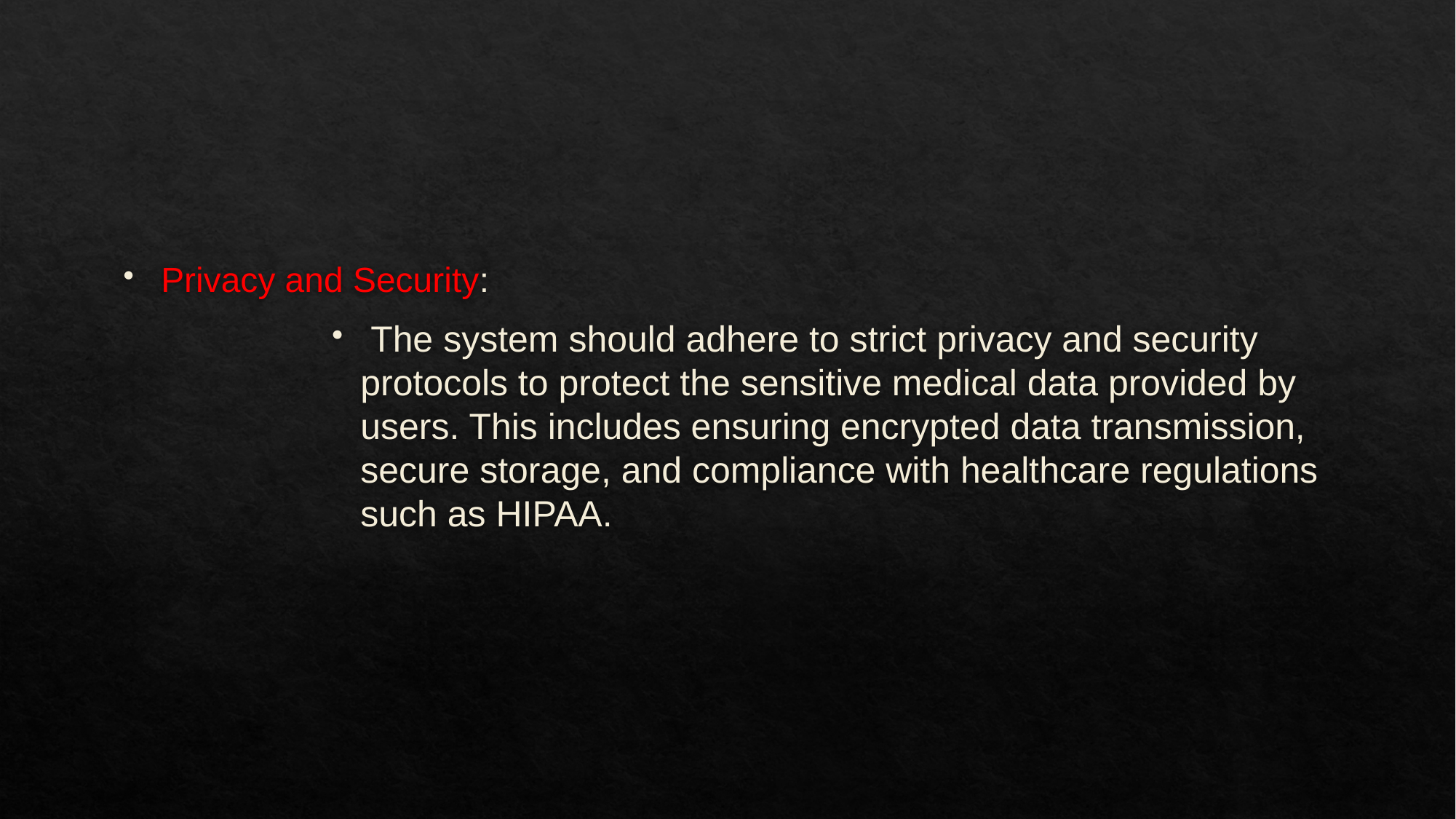

Privacy and Security:
 The system should adhere to strict privacy and security protocols to protect the sensitive medical data provided by users. This includes ensuring encrypted data transmission, secure storage, and compliance with healthcare regulations such as HIPAA.